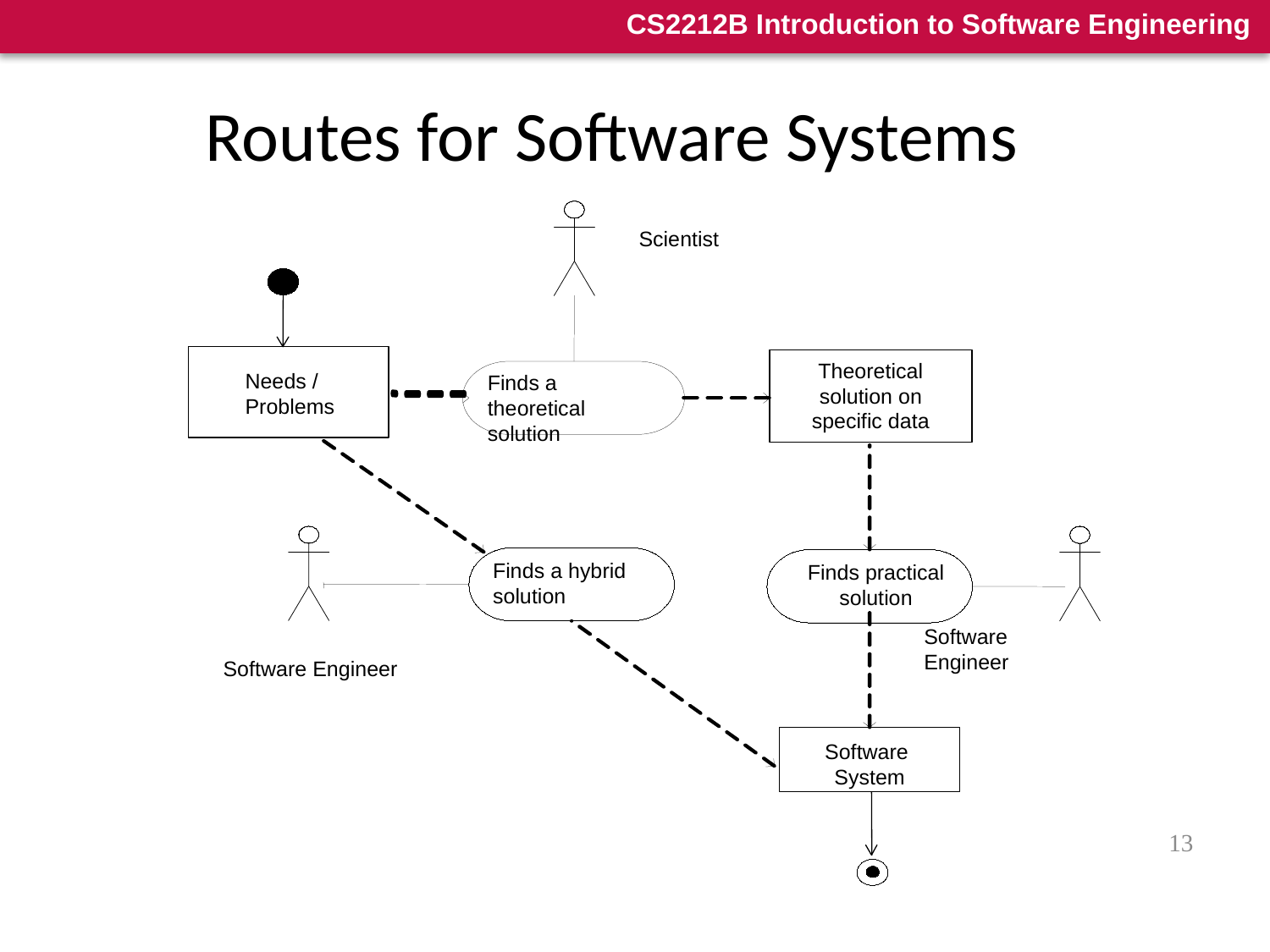

# Routes for Software Systems

Scientist

Theoretical solution on specific data

Needs /
Problems
Finds a theoretical solution

Finds a hybrid
solution
Finds practical
solution

Software Engineer

Software
System

Software Engineer
13